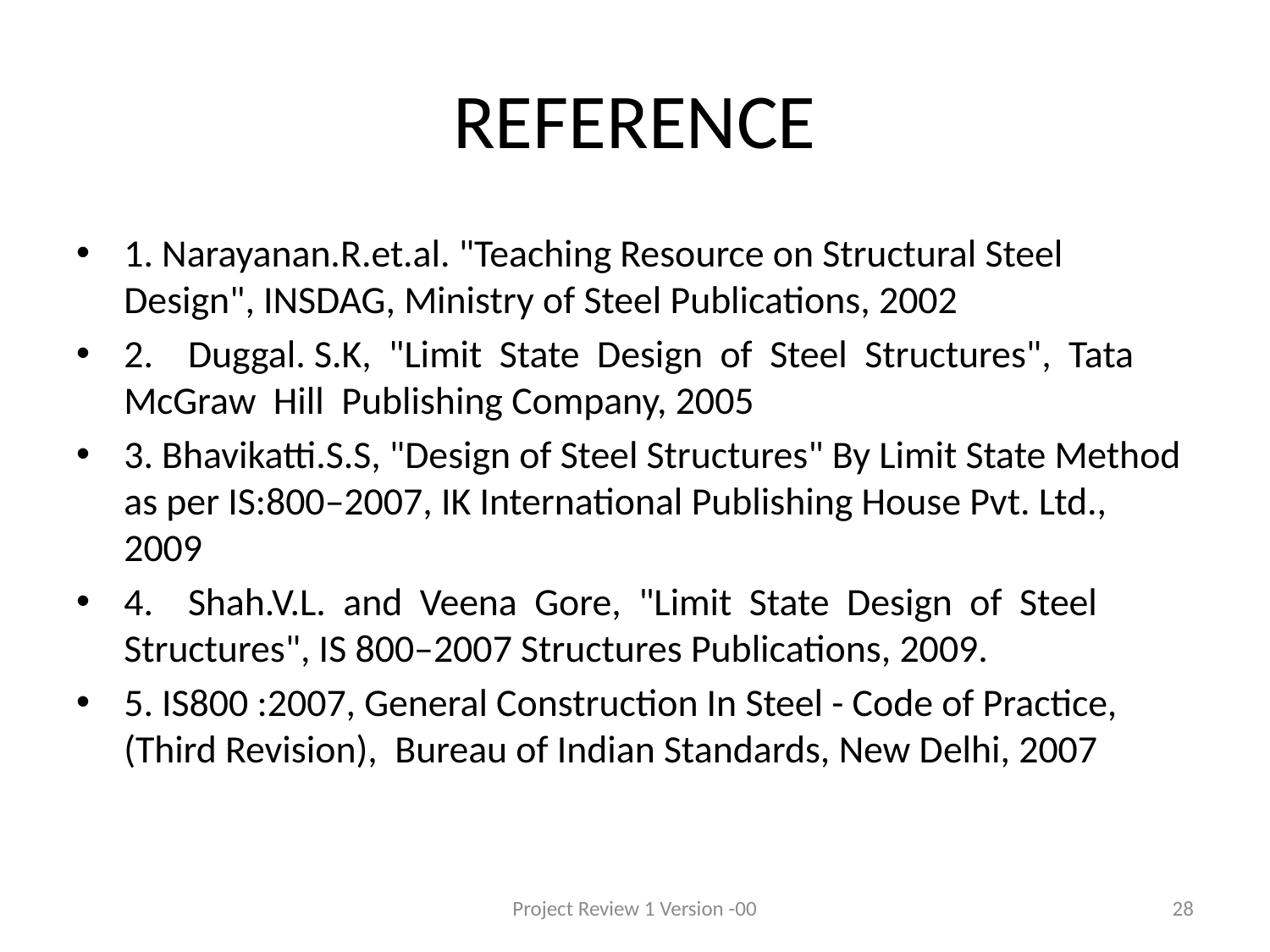

# REFERENCE
1. Narayanan.R.et.al. "Teaching Resource on Structural Steel Design", INSDAG, Ministry of Steel Publications, 2002
2.    Duggal. S.K,  "Limit  State  Design  of  Steel  Structures",  Tata  McGraw  Hill  Publishing Company, 2005
3. Bhavikatti.S.S, "Design of Steel Structures" By Limit State Method as per IS:800–2007, IK International Publishing House Pvt. Ltd., 2009
4.    Shah.V.L.  and  Veena  Gore,  "Limit  State  Design  of  Steel  Structures", IS 800–2007 Structures Publications, 2009.
5. IS800 :2007, General Construction In Steel - Code of Practice, (Third Revision),  Bureau of Indian Standards, New Delhi, 2007
Project Review 1 Version -00
28